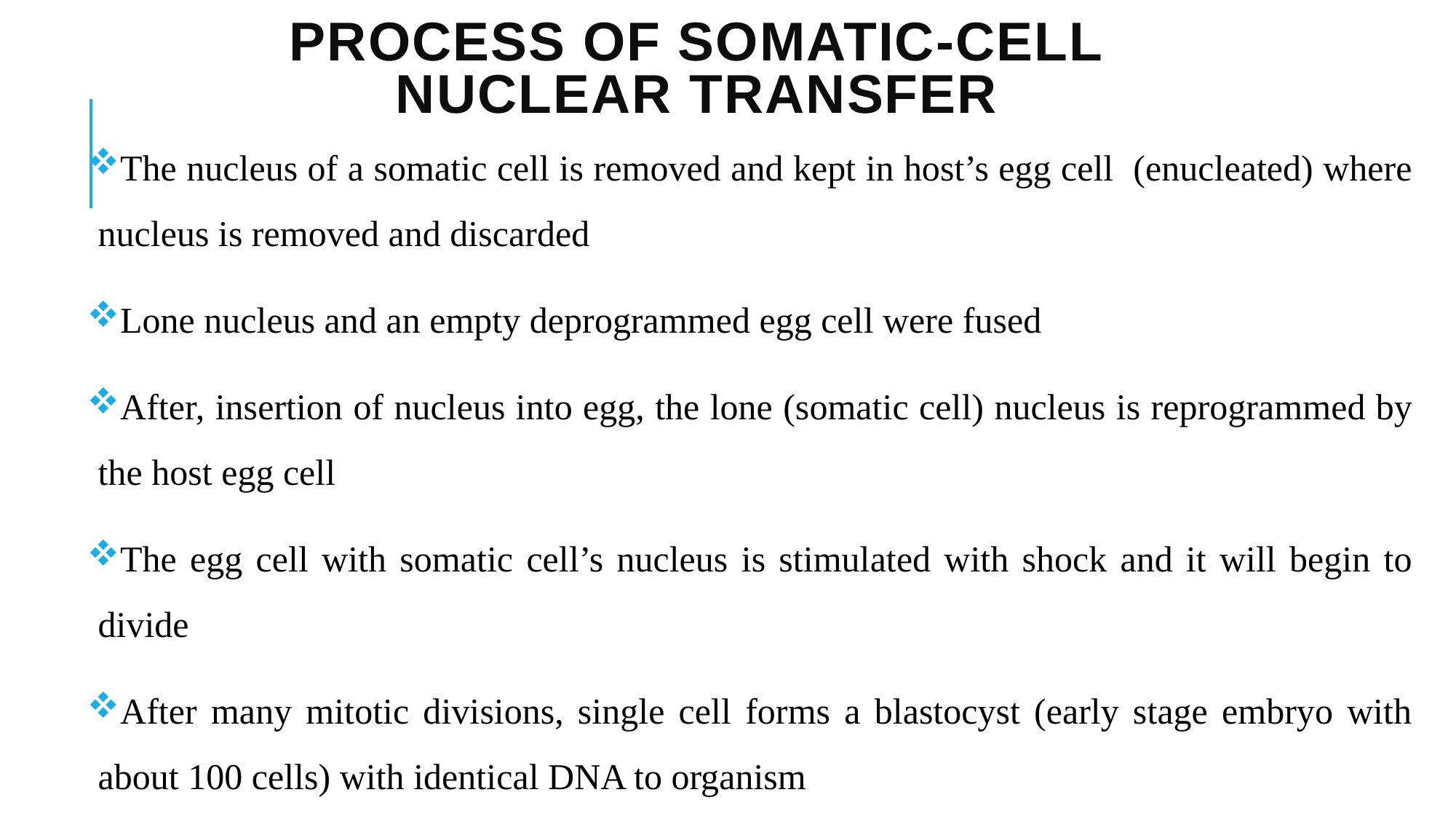

# Process of Somatic-cell nuclear transfer
The nucleus of a somatic cell is removed and kept in host’s egg cell  (enucleated) where nucleus is removed and discarded
Lone nucleus and an empty deprogrammed egg cell were fused
After, insertion of nucleus into egg, the lone (somatic cell) nucleus is reprogrammed by the host egg cell
The egg cell with somatic cell’s nucleus is stimulated with shock and it will begin to divide
After many mitotic divisions, single cell forms a blastocyst (early stage embryo with about 100 cells) with identical DNA to organism